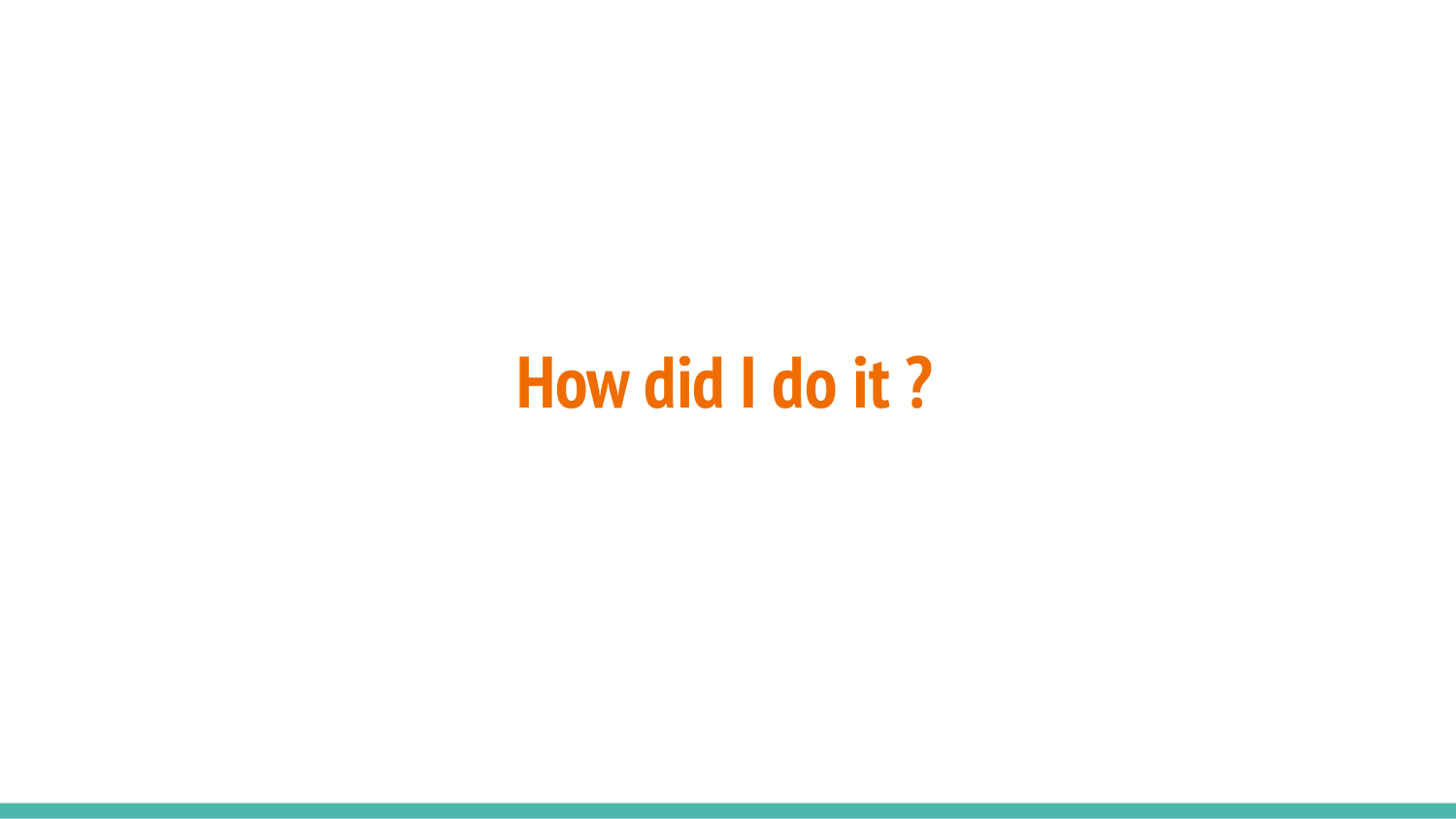

# How did I do it ?